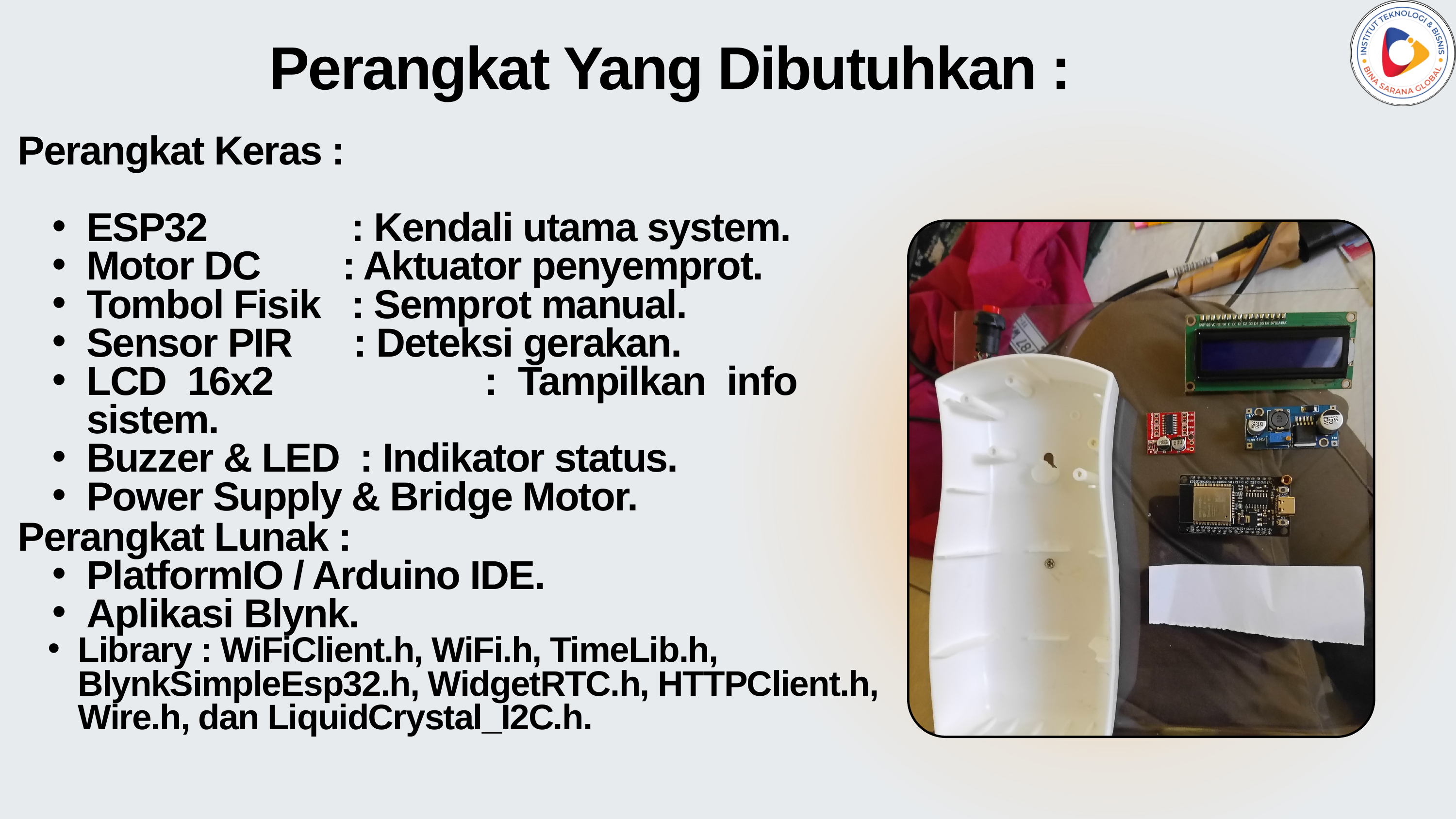

Perangkat Yang Dibutuhkan :

Perangkat Keras :

ESP32              : Kendali utama system.
Motor DC        : Aktuator penyemprot.
Tombol Fisik   : Semprot manual.
Sensor PIR      : Deteksi gerakan.
LCD 16x2          : Tampilkan info sistem.
Buzzer & LED  : Indikator status.
Power Supply & Bridge Motor.

Perangkat Lunak :
PlatformIO / Arduino IDE.
Aplikasi Blynk.
Library : WiFiClient.h, WiFi.h, TimeLib.h, BlynkSimpleEsp32.h, WidgetRTC.h, HTTPClient.h, Wire.h, dan LiquidCrystal_I2C.h.